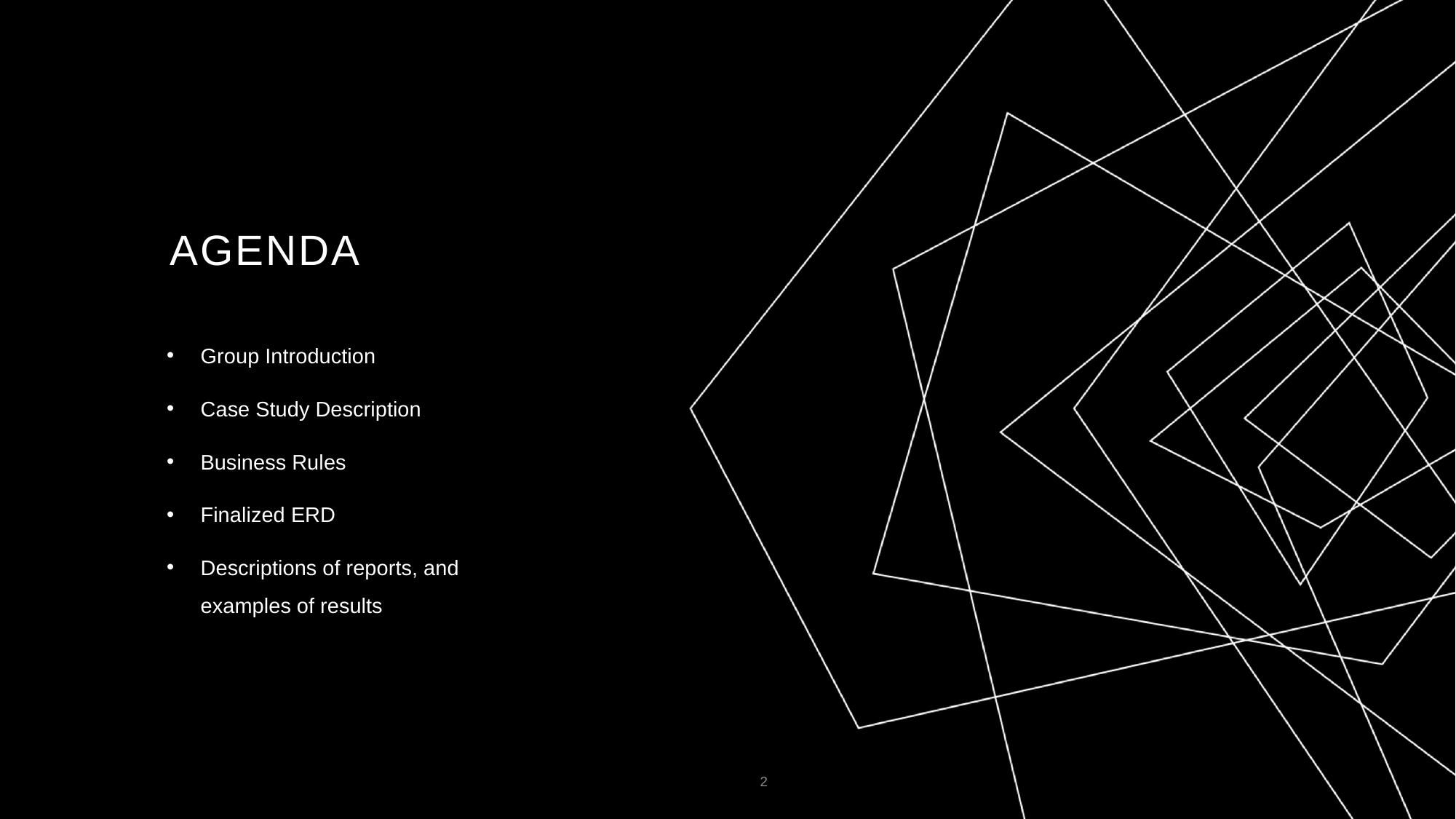

# AGENDA
Group Introduction
Case Study Description
Business Rules
Finalized ERD
Descriptions of reports, and examples of results
2